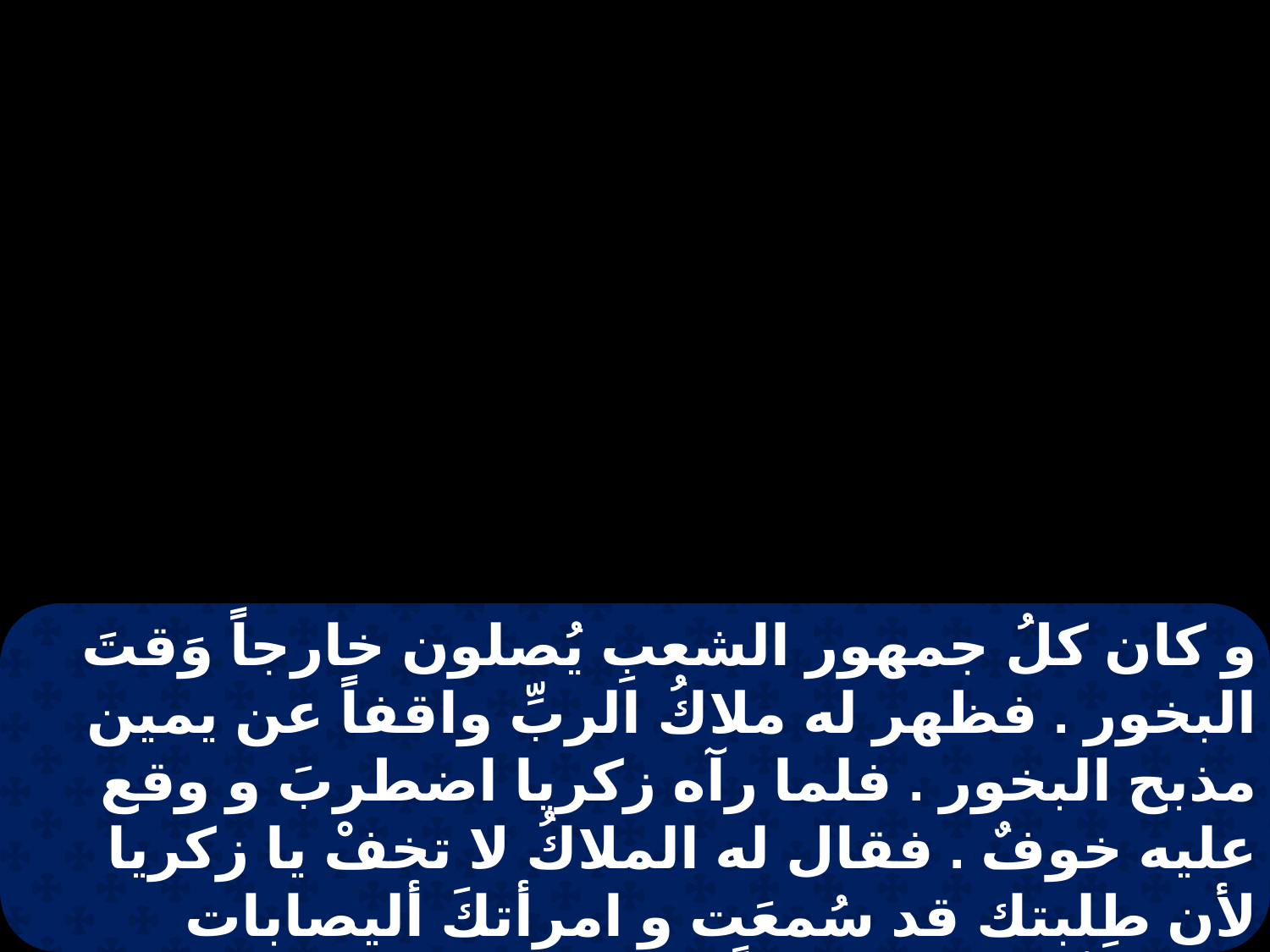

و كان كلُ جمهور الشعبِ يُصلون خارجاً وَقتَ البخور . فظهر له ملاكُ الربِّ واقفاً عن يمين مذبح البخور . فلما رآه زكريا اضطربَ و وقع عليه خوفٌ . فقال له الملاكُ لا تخفْ يا زكريا لأن طِلبتك قد سُمعَت و امرأتكَ أليصابات ستحبلُ و تلدُ لك ابناً و تسميه يوحنا . و يكون لك فرحٌ و ابتهاجٌ وكثيرون سيفرحون بولادتِهِ .